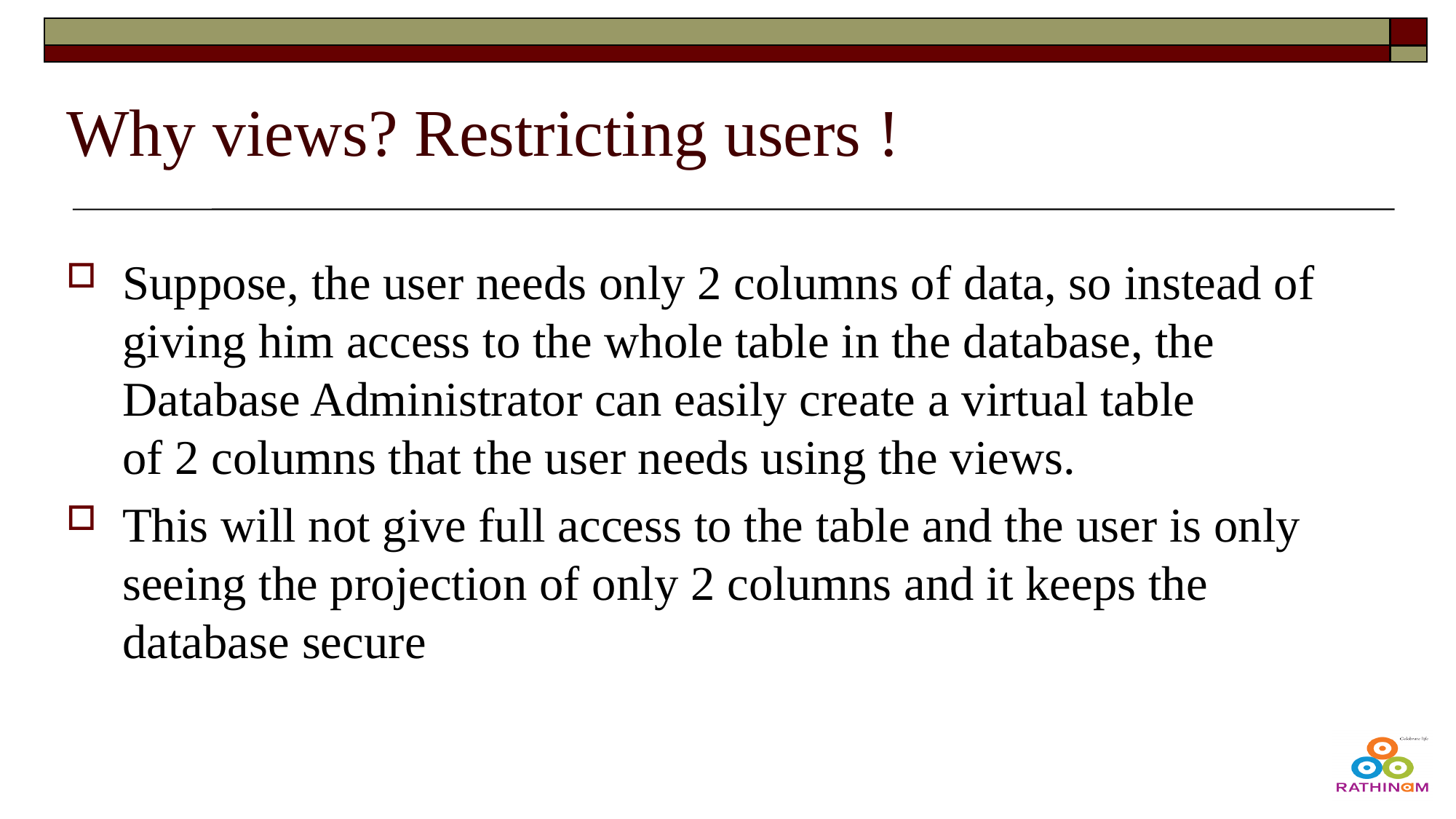

# Why views? Restricting users !
Suppose, the user needs only 2 columns of data, so instead of giving him access to the whole table in the database, the Database Administrator can easily create a virtual table of 2 columns that the user needs using the views.
This will not give full access to the table and the user is only seeing the projection of only 2 columns and it keeps the database secure